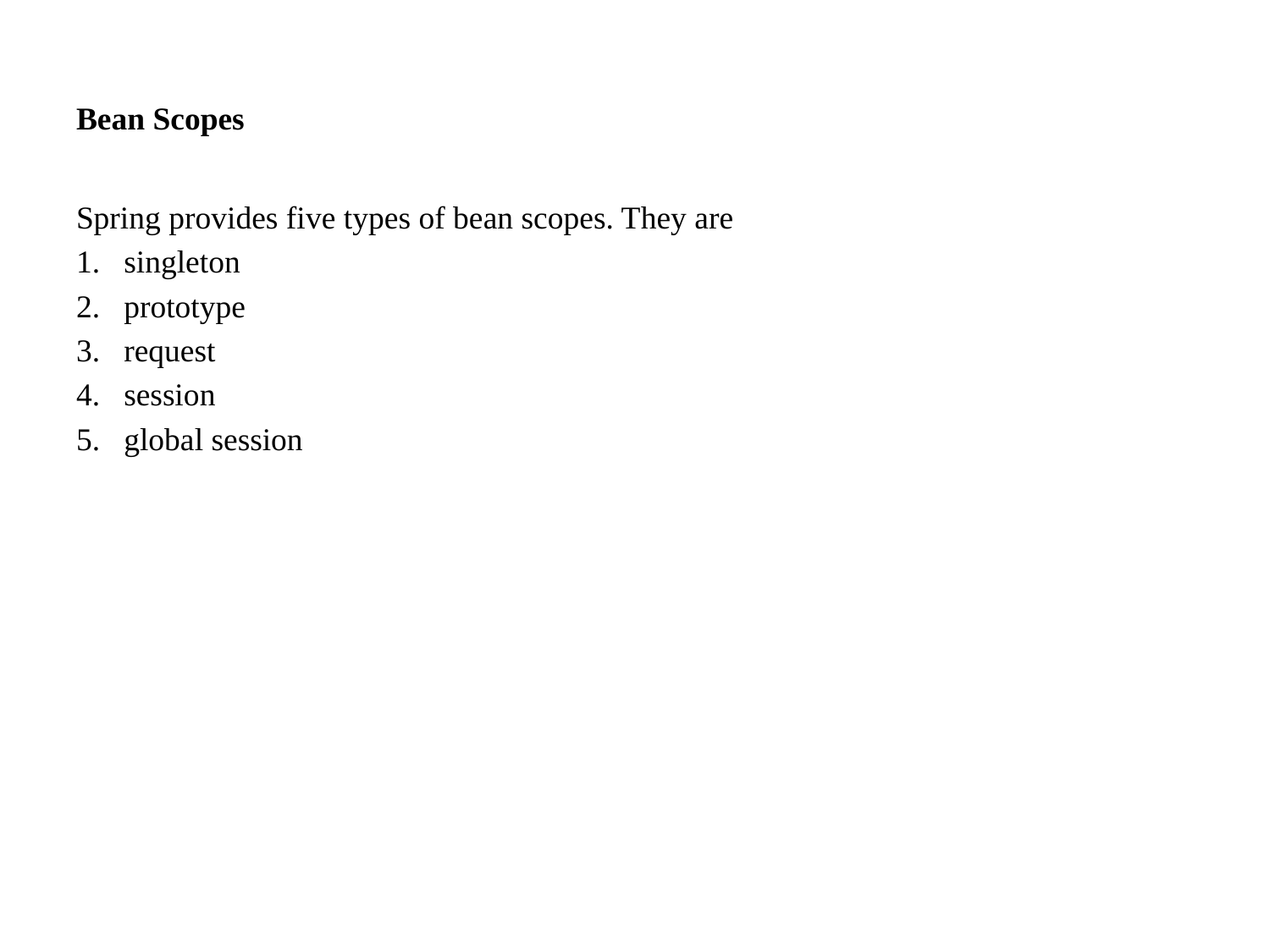

# Bean Scopes
Spring provides five types of bean scopes. They are
singleton
prototype
request
session
global session